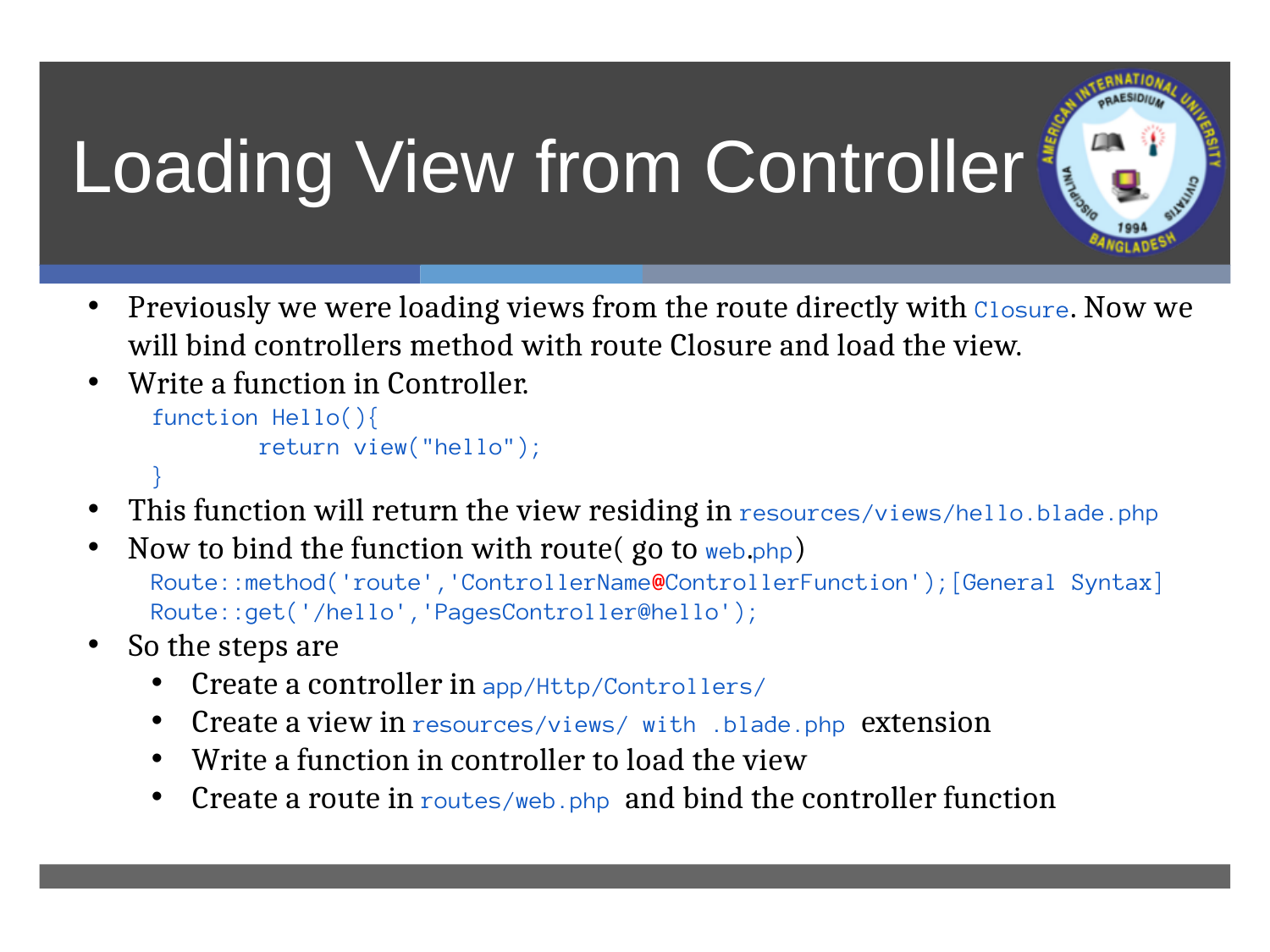

# Loading View from Controller
Previously we were loading views from the route directly with Closure. Now we will bind controllers method with route Closure and load the view.
Write a function in Controller.
function Hello(){
        return view("hello");
}
This function will return the view residing in resources/views/hello.blade.php
Now to bind the function with route( go to web.php)
Route::method('route','ControllerName@ControllerFunction');[General Syntax]
Route::get('/hello','PagesController@hello');
So the steps are
Create a controller in app/Http/Controllers/
Create a view in resources/views/ with .blade.php extension
Write a function in controller to load the view
Create a route in routes/web.php and bind the controller function